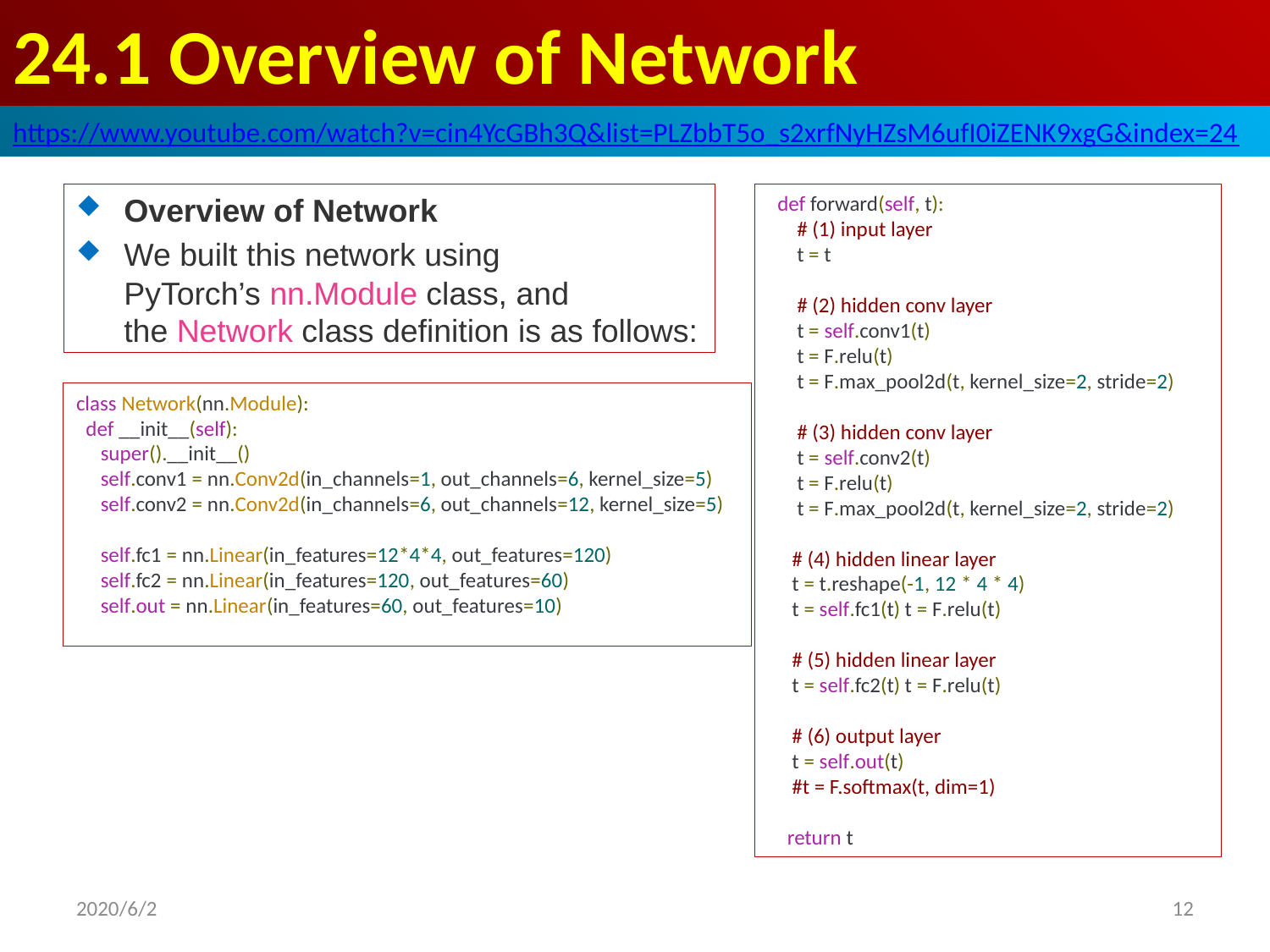

# 24.1 Overview of Network
https://www.youtube.com/watch?v=cin4YcGBh3Q&list=PLZbbT5o_s2xrfNyHZsM6ufI0iZENK9xgG&index=24
Overview of Network
We built this network using PyTorch’s nn.Module class, and the Network class definition is as follows:
  def forward(self, t):
      # (1) input layer
      t = t

      # (2) hidden conv layer
      t = self.conv1(t)
      t = F.relu(t)
      t = F.max_pool2d(t, kernel_size=2, stride=2)

      # (3) hidden conv layer
      t = self.conv2(t)
      t = F.relu(t)
      t = F.max_pool2d(t, kernel_size=2, stride=2)

     # (4) hidden linear layer
     t = t.reshape(-1, 12 * 4 * 4)
     t = self.fc1(t) t = F.relu(t)

     # (5) hidden linear layer
     t = self.fc2(t) t = F.relu(t)

     # (6) output layer
     t = self.out(t)
     #t = F.softmax(t, dim=1)

    return t
class Network(nn.Module):
  def __init__(self):
     super().__init__()
     self.conv1 = nn.Conv2d(in_channels=1, out_channels=6, kernel_size=5)
     self.conv2 = nn.Conv2d(in_channels=6, out_channels=12, kernel_size=5)

     self.fc1 = nn.Linear(in_features=12*4*4, out_features=120)
     self.fc2 = nn.Linear(in_features=120, out_features=60)
     self.out = nn.Linear(in_features=60, out_features=10)

2020/6/2
12